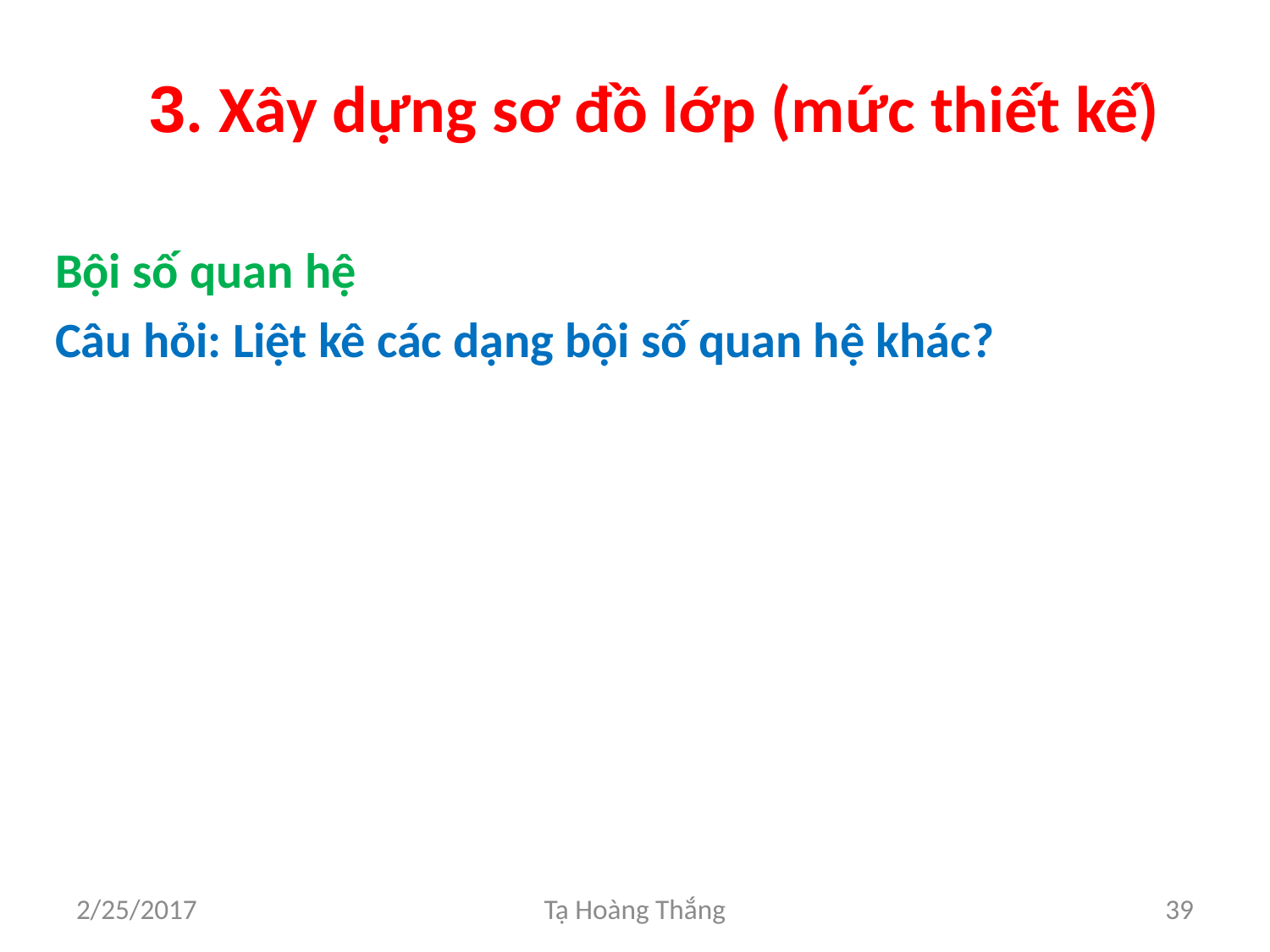

# 3. Xây dựng sơ đồ lớp (mức thiết kế)
Bội số quan hệ
Câu hỏi: Liệt kê các dạng bội số quan hệ khác?

2/25/2017
Tạ Hoàng Thắng
39